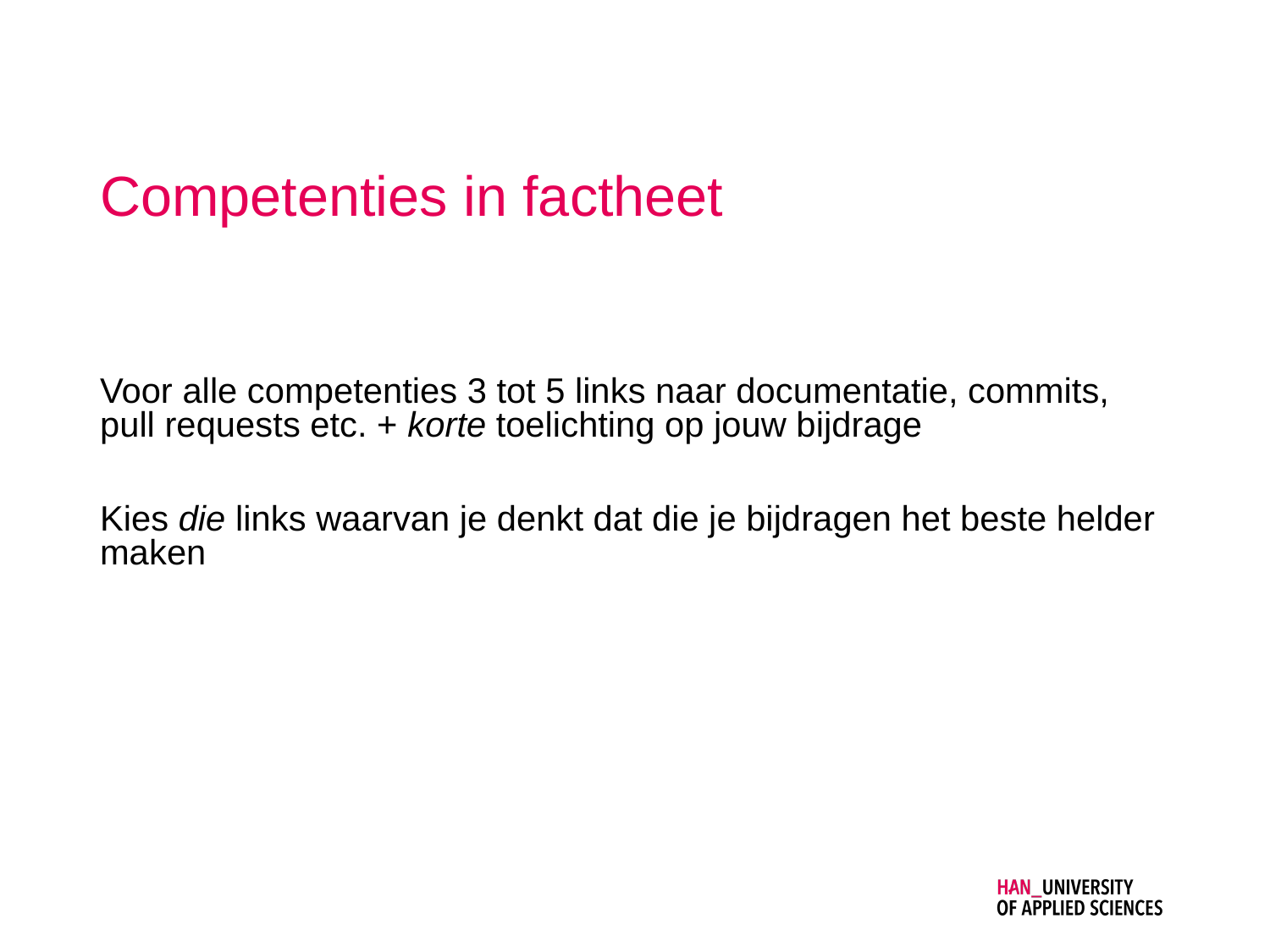

# Competenties in factheet

Voor alle competenties 3 tot 5 links naar documentatie, commits, pull requests etc. + korte toelichting op jouw bijdrage

Kies die links waarvan je denkt dat die je bijdragen het beste helder maken